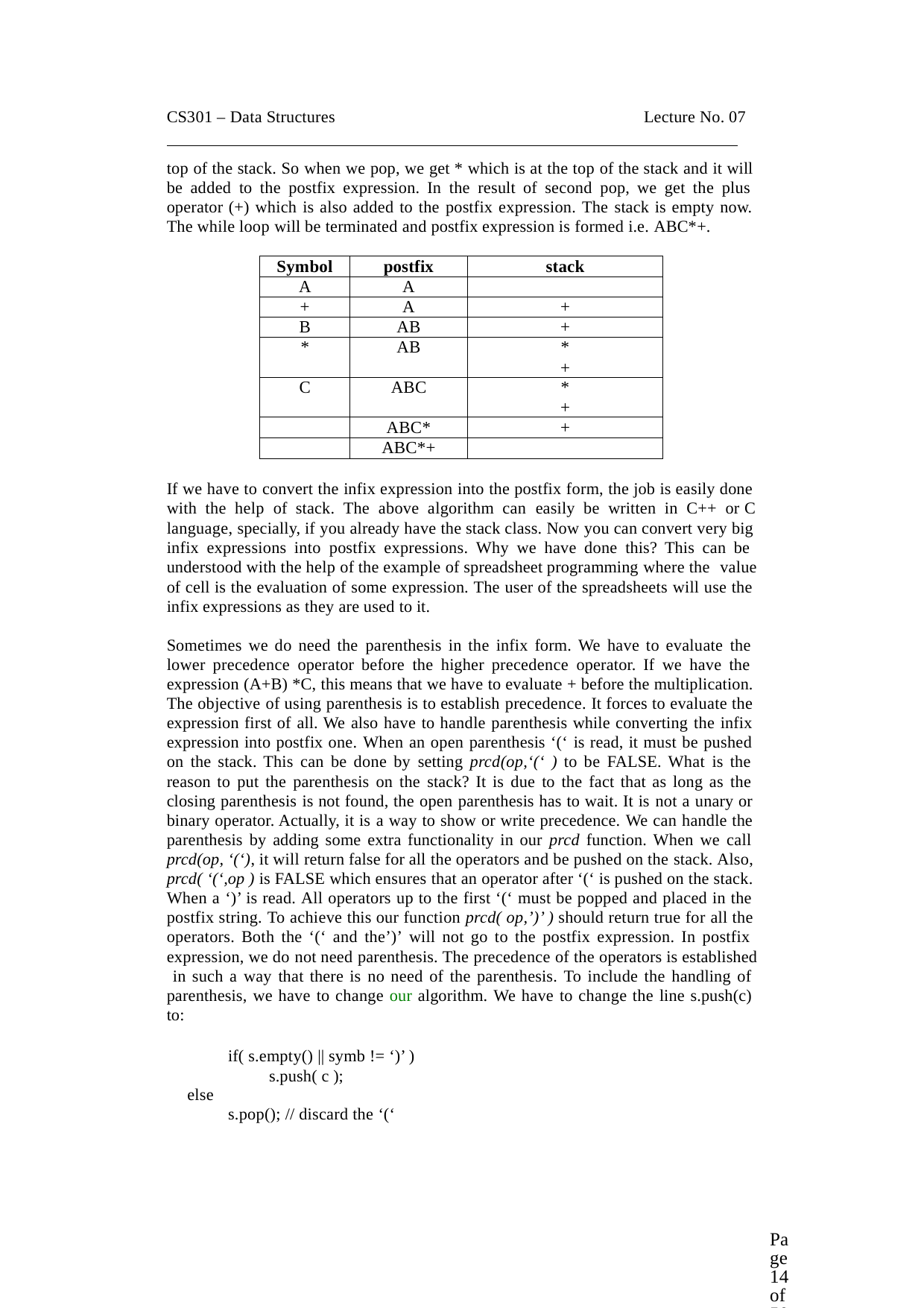

CS301 – Data Structures	Lecture No. 07

top of the stack. So when we pop, we get * which is at the top of the stack and it will  be added to the postfix expression. In the result of second pop, we get the plus  operator (+) which is also added to the postfix expression. The stack is empty now.  The while loop will be terminated and postfix expression is formed i.e. ABC*+.

| Symbol | postfix | stack |
| --- | --- | --- |
| A | A |  |
| + | A | + |
| B | AB | + |
| \* | AB | \* + |
| C | ABC | \* + |
|  | ABC\* | + |
|  | ABC\*+ |  |
If we have to convert the infix expression into the postfix form, the job is easily done  with  the  help  of  stack.  The  above  algorithm  can  easily  be  written  in  C++  or C
language, specially, if you already have the stack class. Now you can convert very big  infix expressions into postfix expressions. Why we have done this? This can be  understood with the help of the example of spreadsheet programming where the  value
of cell is the evaluation of some expression. The user of the spreadsheets will use the  infix expressions as they are used to it.

Sometimes we do need the parenthesis in the infix form. We have to evaluate the  lower precedence operator before the higher precedence operator. If we have the  expression (A+B) *C, this means that we have to evaluate + before the multiplication.  The objective of using parenthesis is to establish precedence. It forces to evaluate the  expression first of all. We also have to handle parenthesis while converting the infix  expression into postfix one. When an open parenthesis ‘(‘ is read, it must be pushed  on the stack. This can be done by setting prcd(op,‘(‘ ) to be FALSE. What is the  reason to put the parenthesis on the stack? It is due to the fact that as long as the  closing parenthesis is not found, the open parenthesis has to wait. It is not a unary or  binary operator. Actually, it is a way to show or write precedence. We can handle the  parenthesis by adding some extra functionality in our prcd function. When we call  prcd(op, ‘(‘), it will return false for all the operators and be pushed on the stack. Also,  prcd( ‘(‘,op ) is FALSE which ensures that an operator after ‘(‘ is pushed on the stack.  When a ‘)’ is read. All operators up to the first ‘(‘ must be popped and placed in the  postfix string. To achieve this our function prcd( op,’)’ ) should return true for all the  operators. Both the ‘(‘ and the’)’ will not go to the postfix expression. In postfix  expression, we do not need parenthesis. The precedence of the operators is established  in such a way that there is no need of the parenthesis. To include the handling of  parenthesis, we have to change our algorithm. We have to change the line s.push(c)  to:

if( s.empty() || symb != ‘)’ )  s.push( c );
else
s.pop(); // discard the ‘(‘
Page 14 of 505